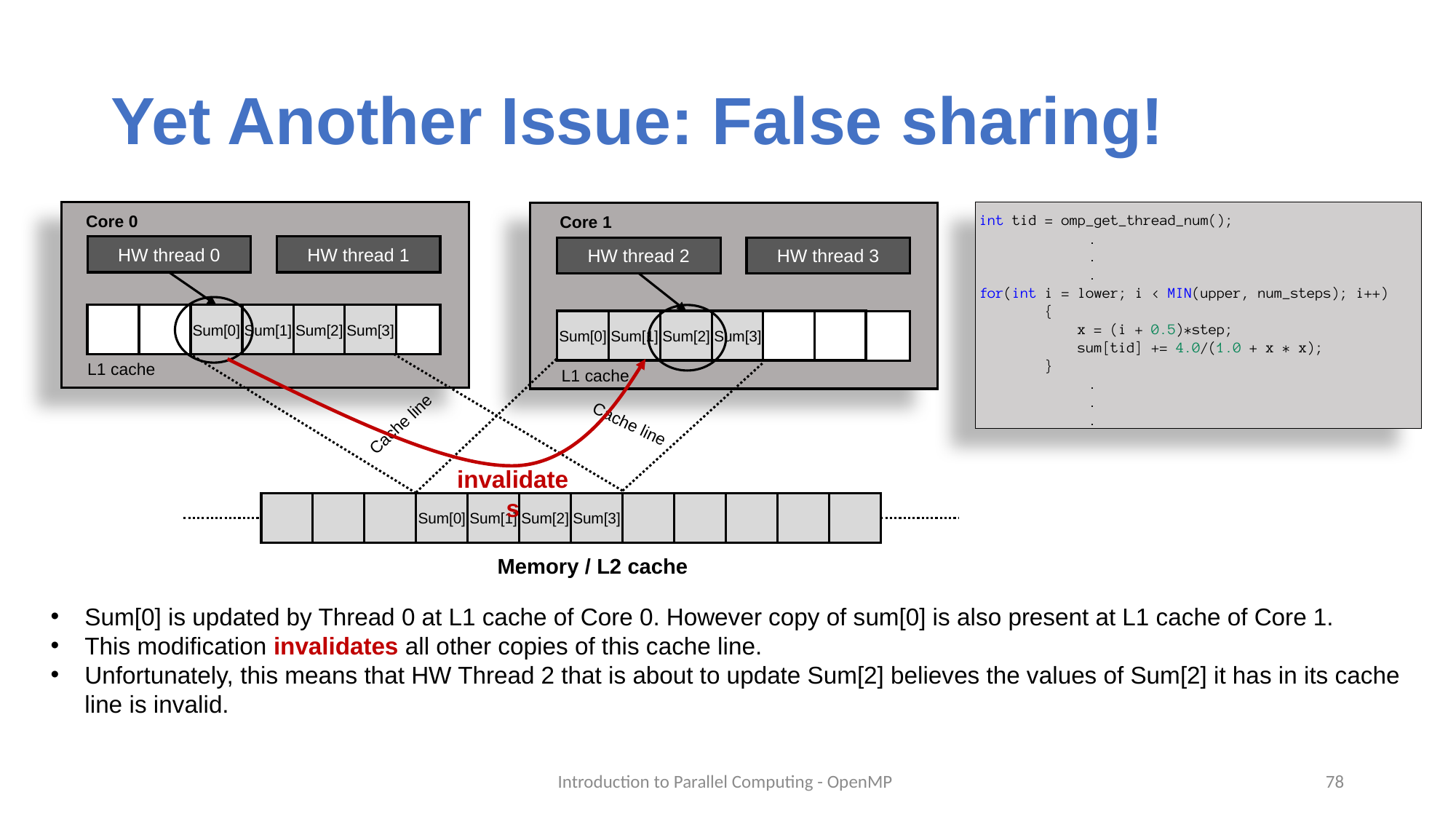

# Yet Another Issue: False sharing!

Core 0
Core 1
HW thread 0
HW thread 1
HW thread 2
HW thread 3

Sum[0]
Sum[1]
Sum[2]
Sum[3]
Sum[0]
Sum[1]
Sum[2]
Sum[3]

Cache line
Cache line

Sum[0]
Sum[1]
Sum[2]
Sum[3]

L1 cache
L1 cache
Memory / L2 cache
int tid = omp_get_thread_num();
	.
	.
	.
for(int i = lower; i < MIN(upper, num_steps); i++)
        {
            x = (i + 0.5)*step;
            sum[tid] += 4.0/(1.0 + x * x);
        }
	.
	.
	.

invalidates
Sum[0] is updated by Thread 0 at L1 cache of Core 0. However copy of sum[0] is also present at L1 cache of Core 1.
This modification invalidates all other copies of this cache line.
Unfortunately, this means that HW Thread 2 that is about to update Sum[2] believes the values of Sum[2] it has in its cache line is invalid.
Introduction to Parallel Computing - OpenMP
78